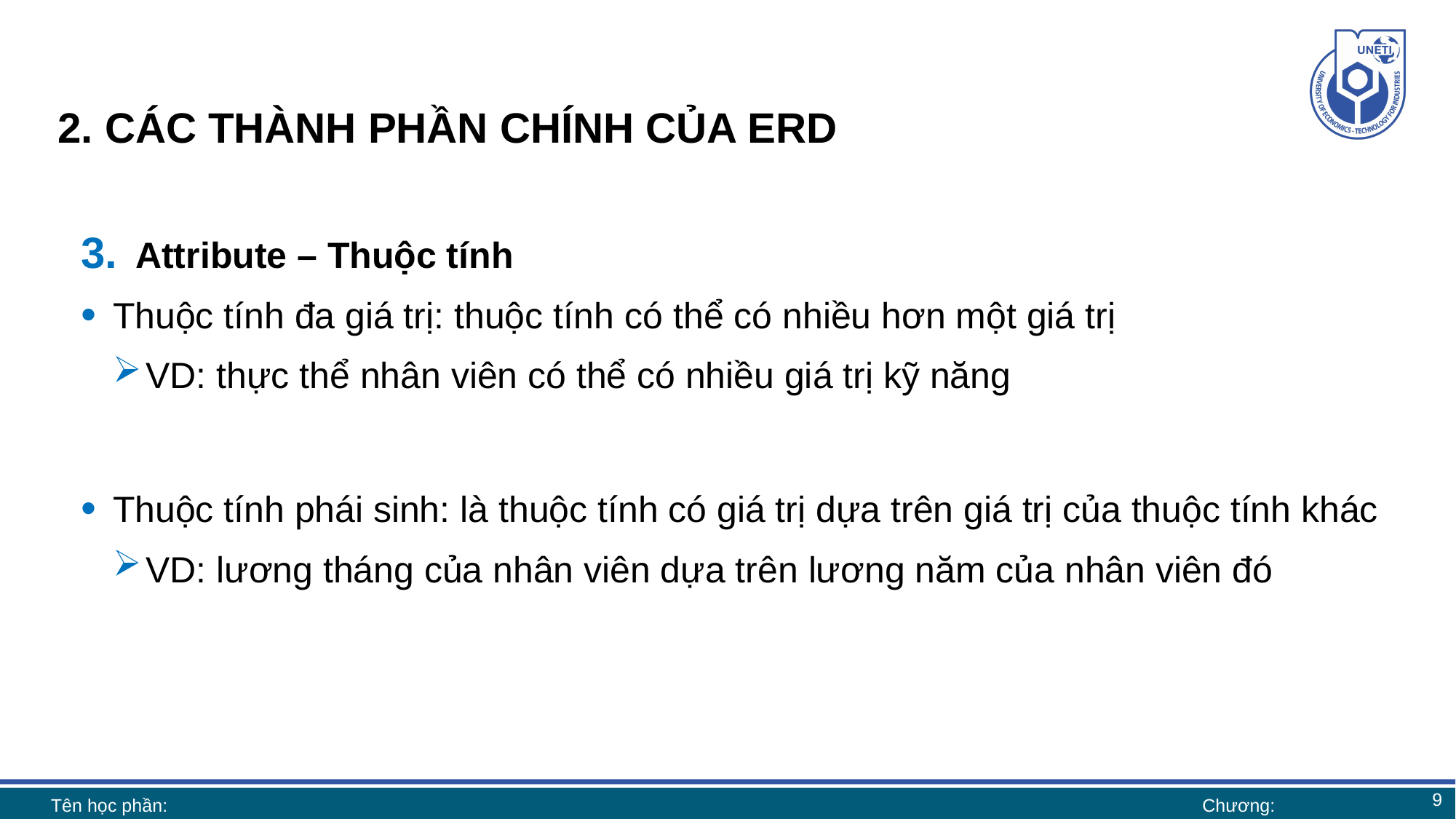

# 2. CÁC THÀNH PHẦN CHÍNH CỦA ERD
Attribute – Thuộc tính
Thuộc tính đa giá trị: thuộc tính có thể có nhiều hơn một giá trị
VD: thực thể nhân viên có thể có nhiều giá trị kỹ năng

Thuộc tính phái sinh: là thuộc tính có giá trị dựa trên giá trị của thuộc tính khác
VD: lương tháng của nhân viên dựa trên lương năm của nhân viên đó
9
Tên học phần:
Chương: